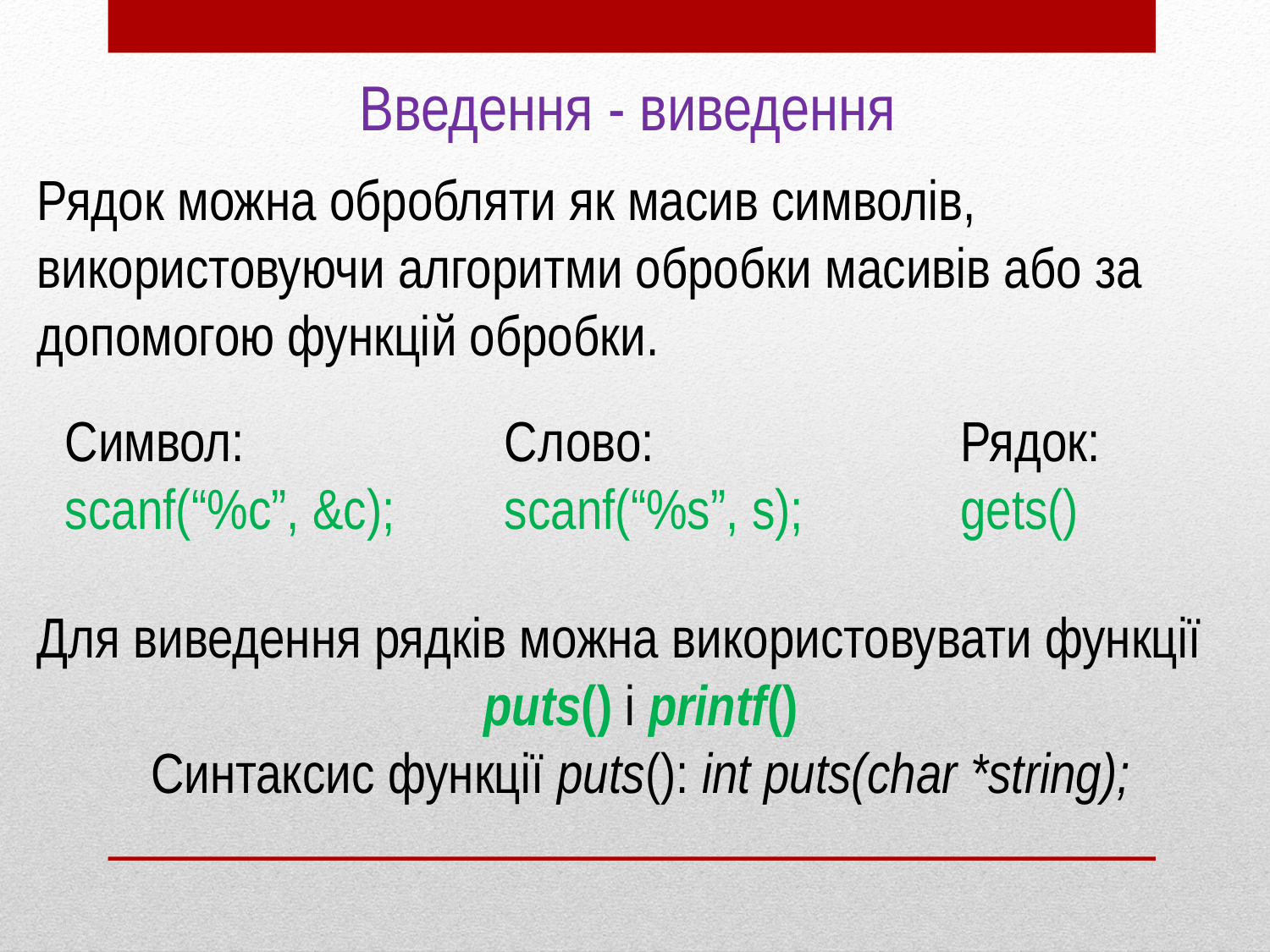

Введення - виведення

Рядок можна обробляти як масив символів, використовуючи алгоритми обробки масивів або за допомогою функцій обробки.
Слово:
scanf(“%s”, s);
Символ:
scanf(“%c”, &c);
Рядок:
gets()
Для виведення рядків можна використовувати функції
puts() і printf()
Синтаксис функції puts(): int puts(char *string);